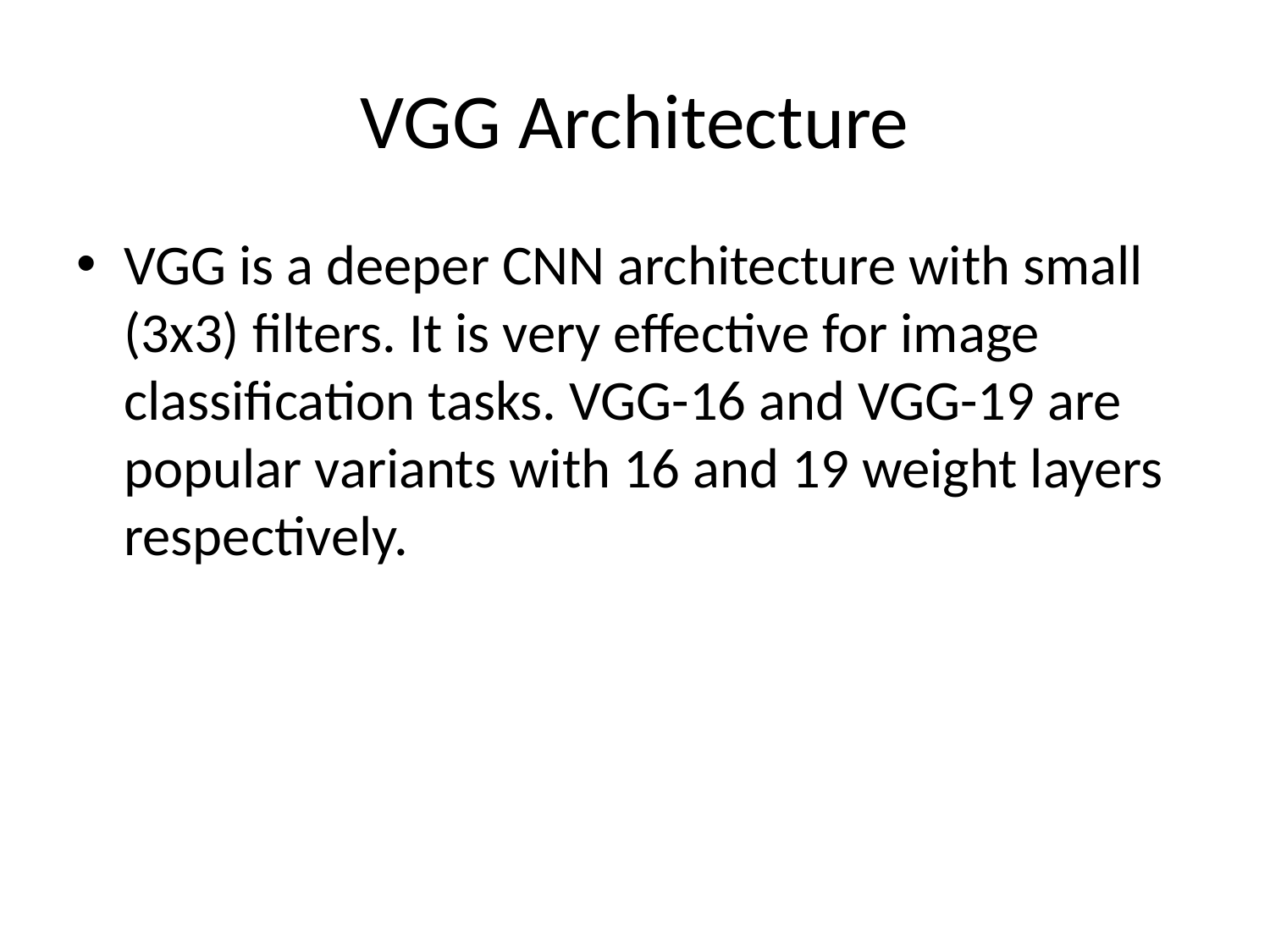

# VGG Architecture
VGG is a deeper CNN architecture with small (3x3) filters. It is very effective for image classification tasks. VGG-16 and VGG-19 are popular variants with 16 and 19 weight layers respectively.